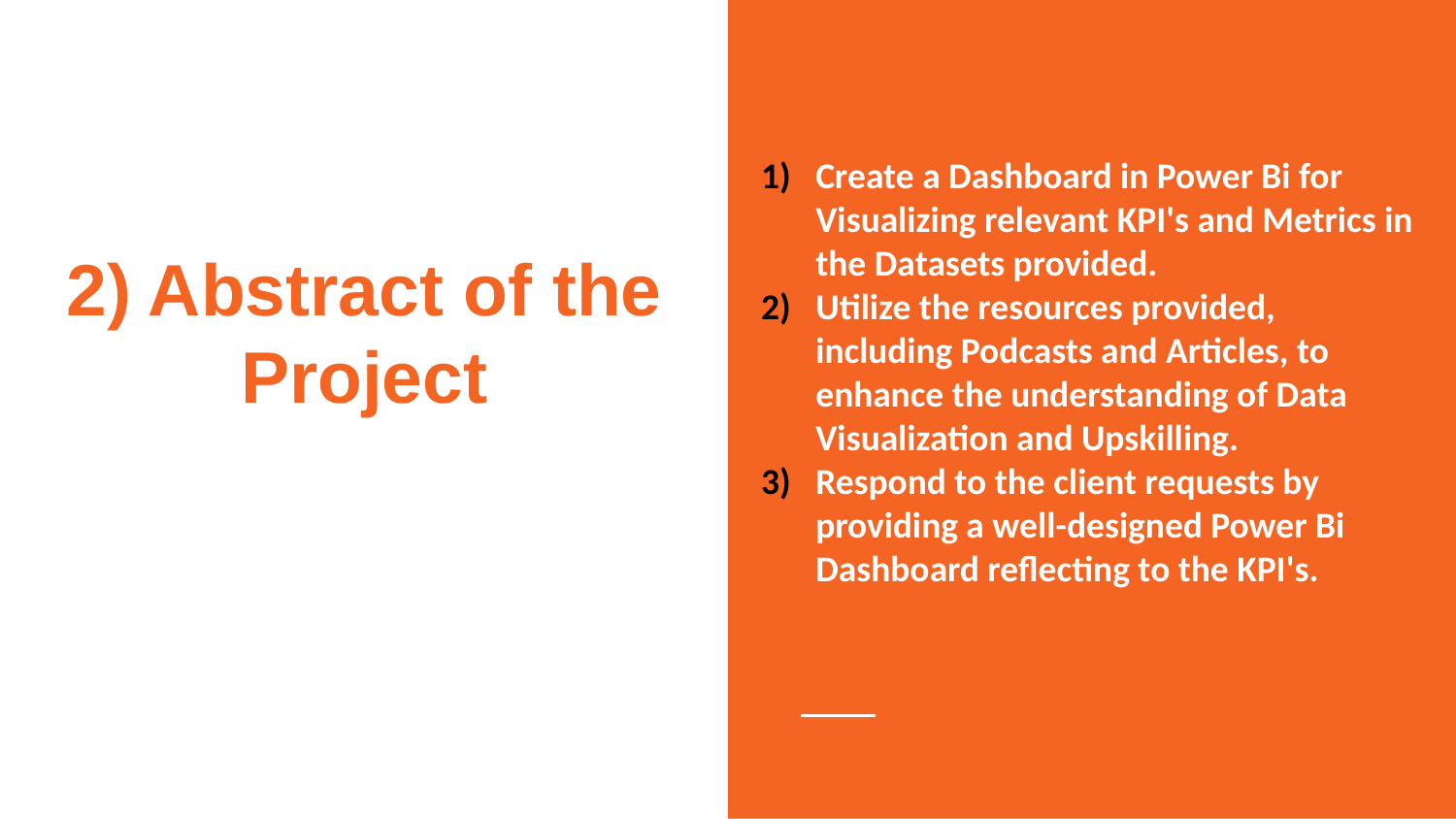

Create a Dashboard in Power Bi for Visualizing relevant KPI's and Metrics in the Datasets provided.
Utilize the resources provided, including Podcasts and Articles, to enhance the understanding of Data Visualization and Upskilling.
Respond to the client requests by providing a well-designed Power Bi Dashboard reflecting to the KPI's.
# 2) Abstract of the Project